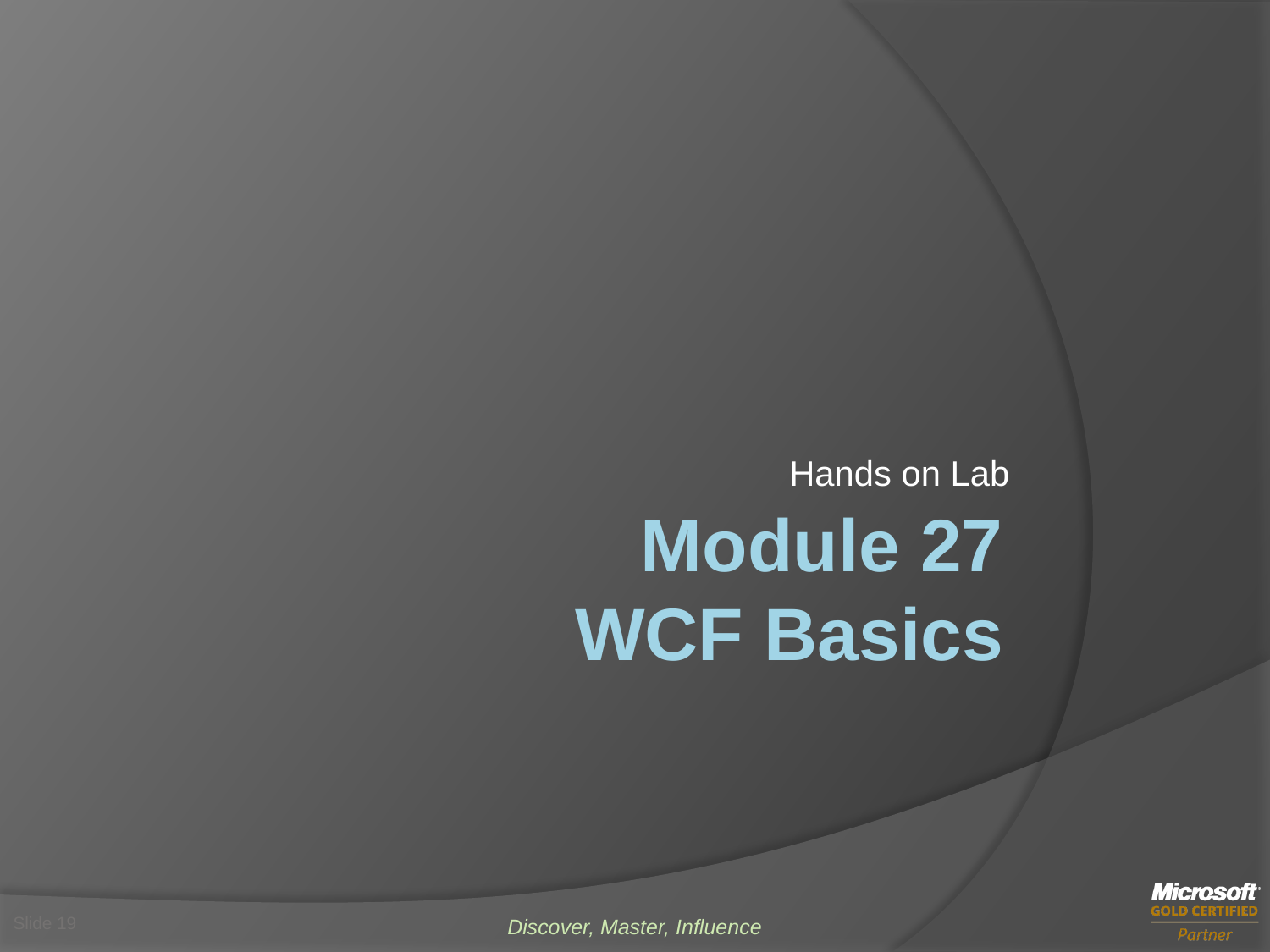

Hands on Lab
# Module 27 WCF Basics
Slide 19